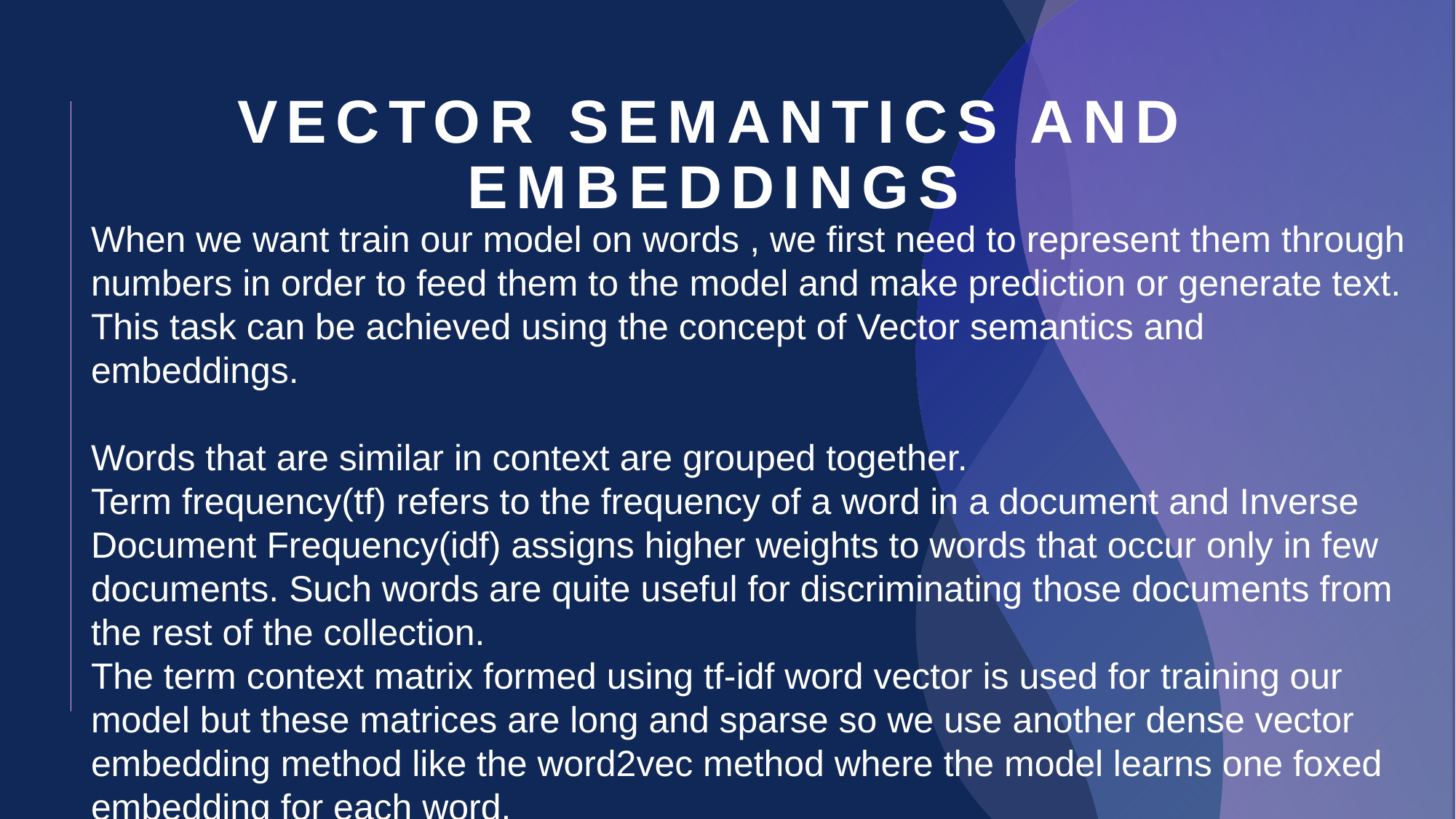

# Vector Semantics and Embeddings

When we want train our model on words , we first need to represent them through numbers in order to feed them to the model and make prediction or generate text.
This task can be achieved using the concept of Vector semantics and embeddings.

Words that are similar in context are grouped together.
Term frequency(tf) refers to the frequency of a word in a document and Inverse Document Frequency(idf) assigns higher weights to words that occur only in few documents. Such words are quite useful for discriminating those documents from the rest of the collection.
The term context matrix formed using tf-idf word vector is used for training our model but these matrices are long and sparse so we use another dense vector embedding method like the word2vec method where the model learns one foxed embedding for each word.